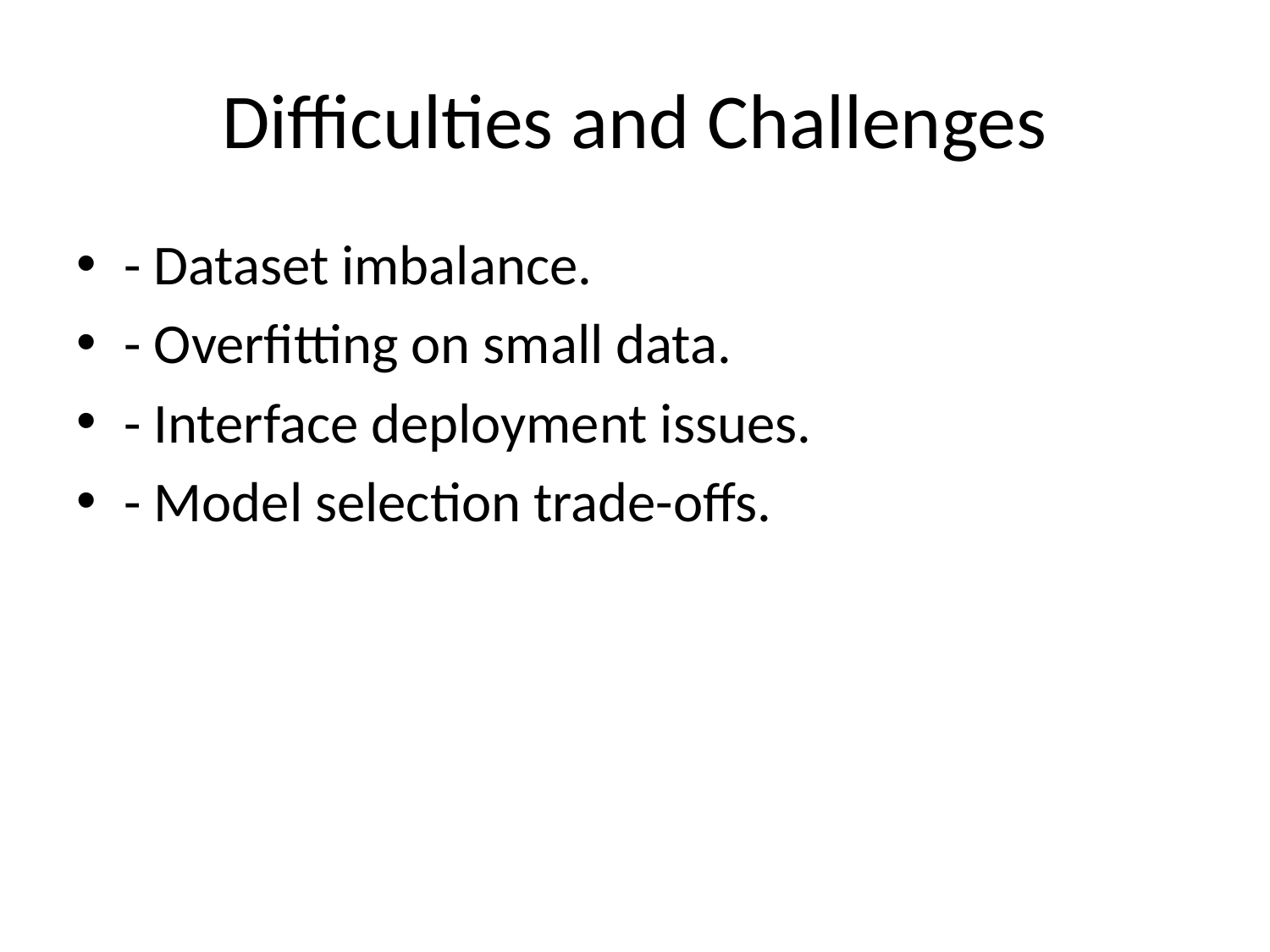

# Difficulties and Challenges
- Dataset imbalance.
- Overfitting on small data.
- Interface deployment issues.
- Model selection trade-offs.